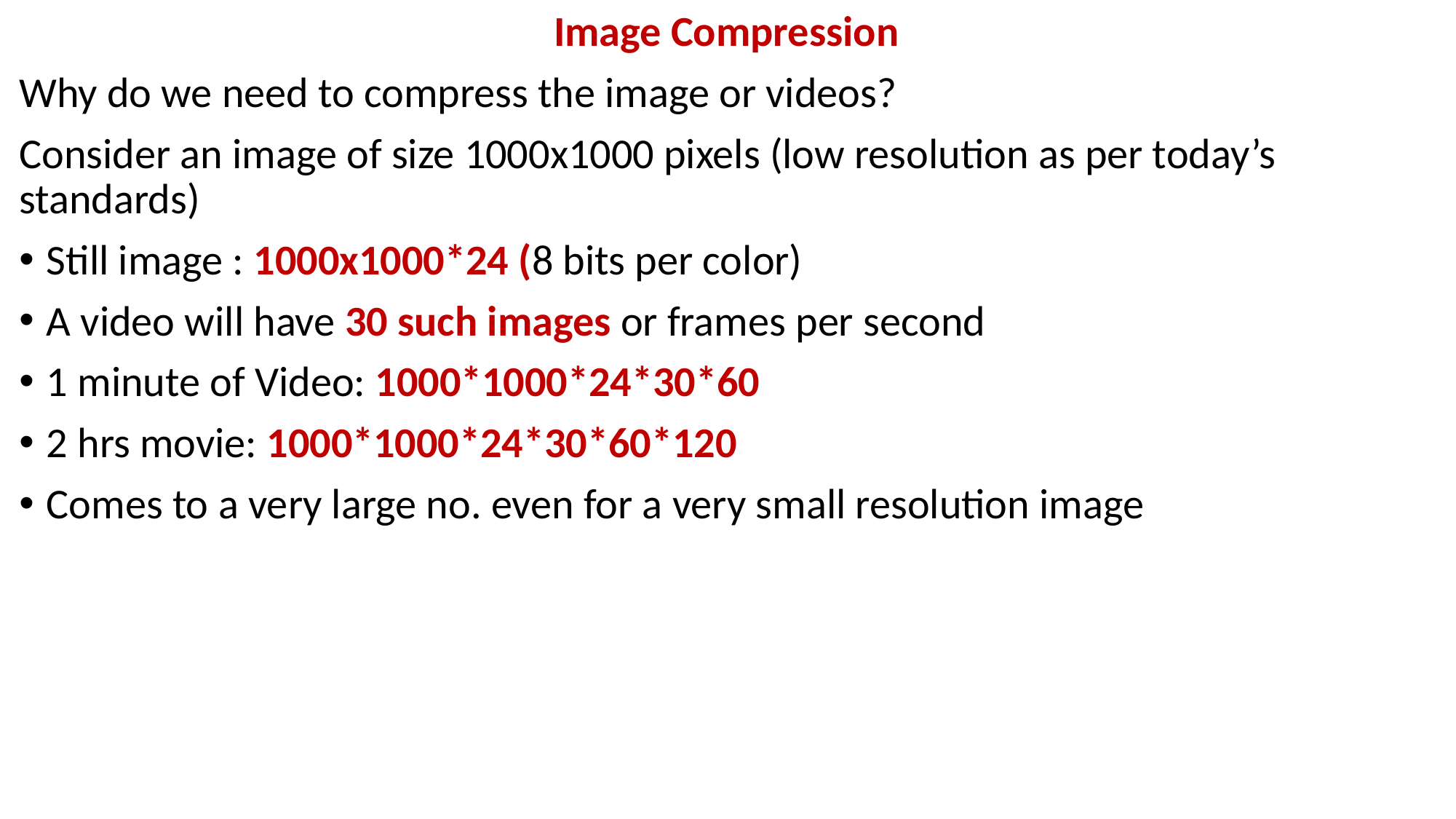

Image Compression
Why do we need to compress the image or videos?
Consider an image of size 1000x1000 pixels (low resolution as per today’s standards)
Still image : 1000x1000*24 (8 bits per color)
A video will have 30 such images or frames per second
1 minute of Video: 1000*1000*24*30*60
2 hrs movie: 1000*1000*24*30*60*120
Comes to a very large no. even for a very small resolution image